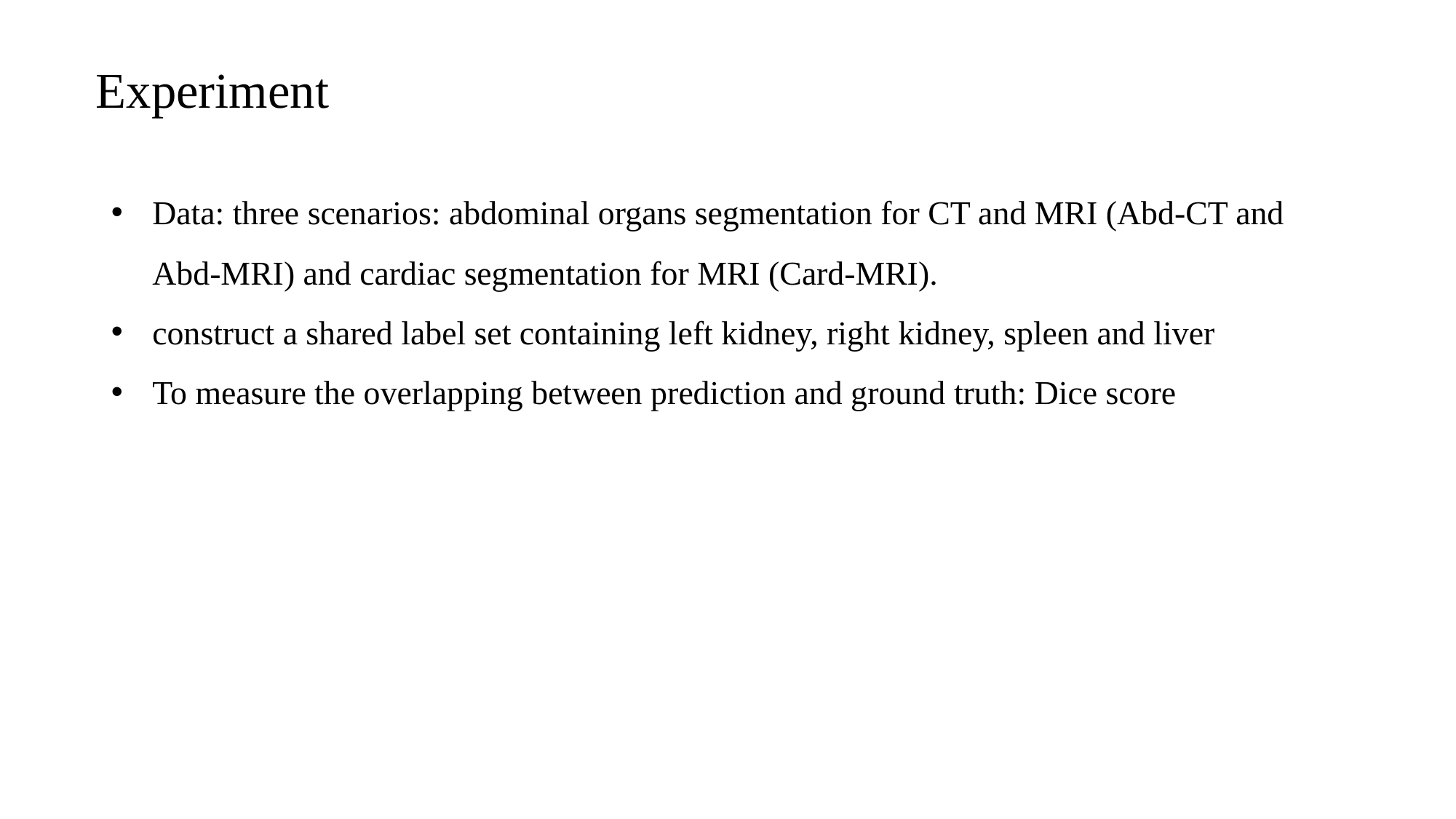

Experiment
Data: three scenarios: abdominal organs segmentation for CT and MRI (Abd-CT and Abd-MRI) and cardiac segmentation for MRI (Card-MRI).
construct a shared label set containing left kidney, right kidney, spleen and liver
To measure the overlapping between prediction and ground truth: Dice score